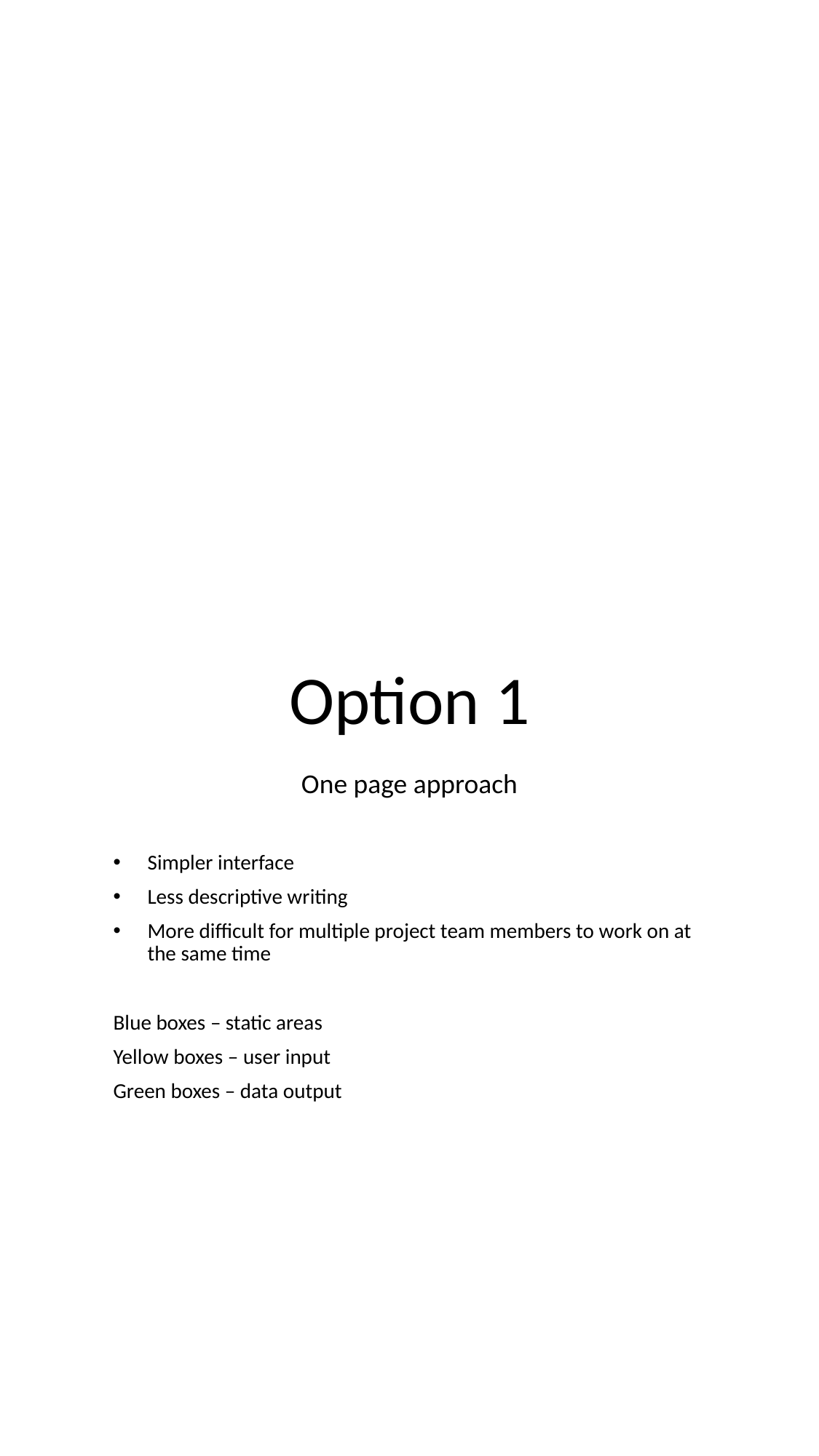

# Option 1
One page approach

Simpler interface
Less descriptive writing
More difficult for multiple project team members to work on at the same time

Blue boxes – static areas
Yellow boxes – user input
Green boxes – data output